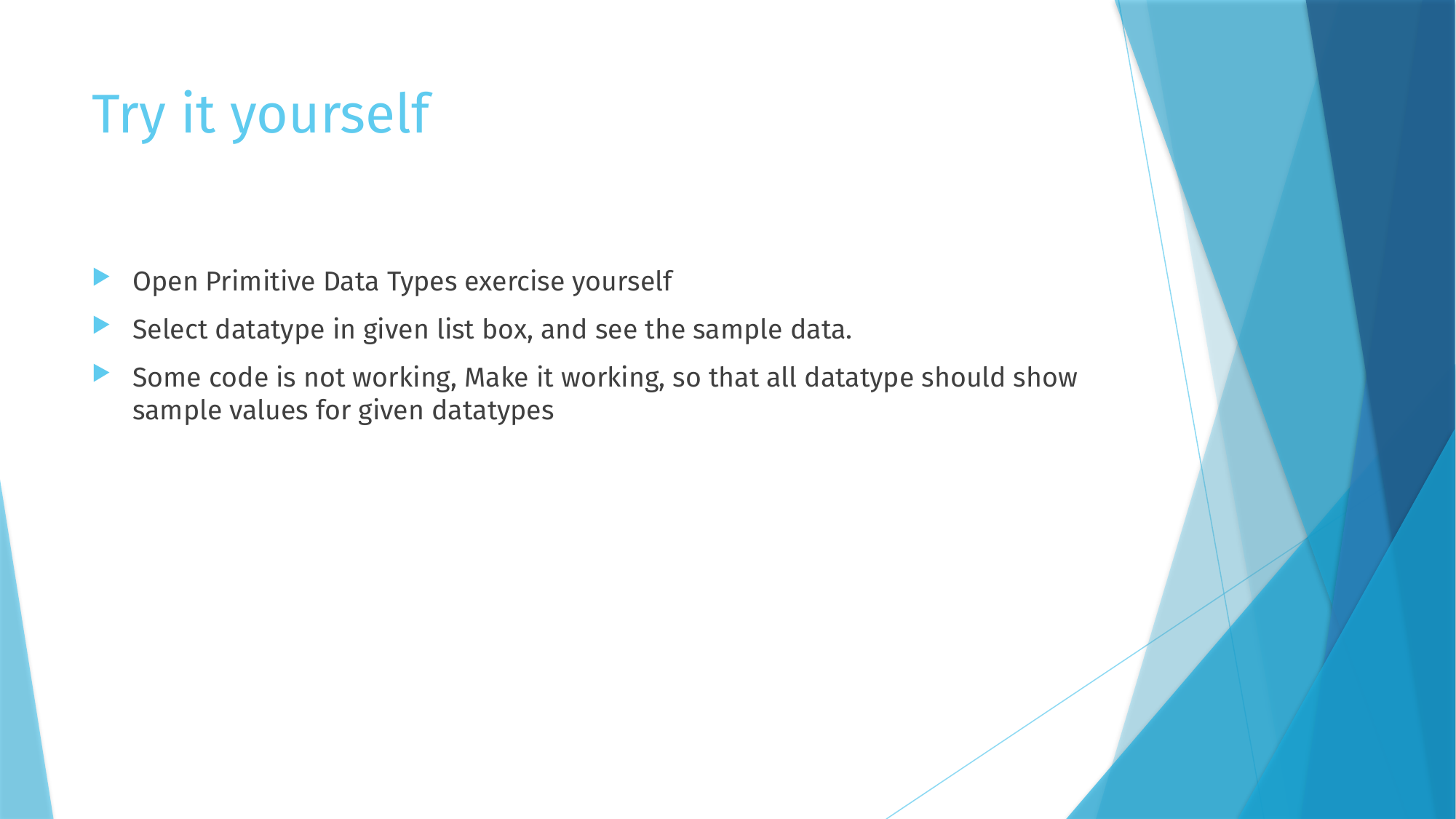

# Try it yourself
Open Primitive Data Types exercise yourself
Select datatype in given list box, and see the sample data.
Some code is not working, Make it working, so that all datatype should show sample values for given datatypes